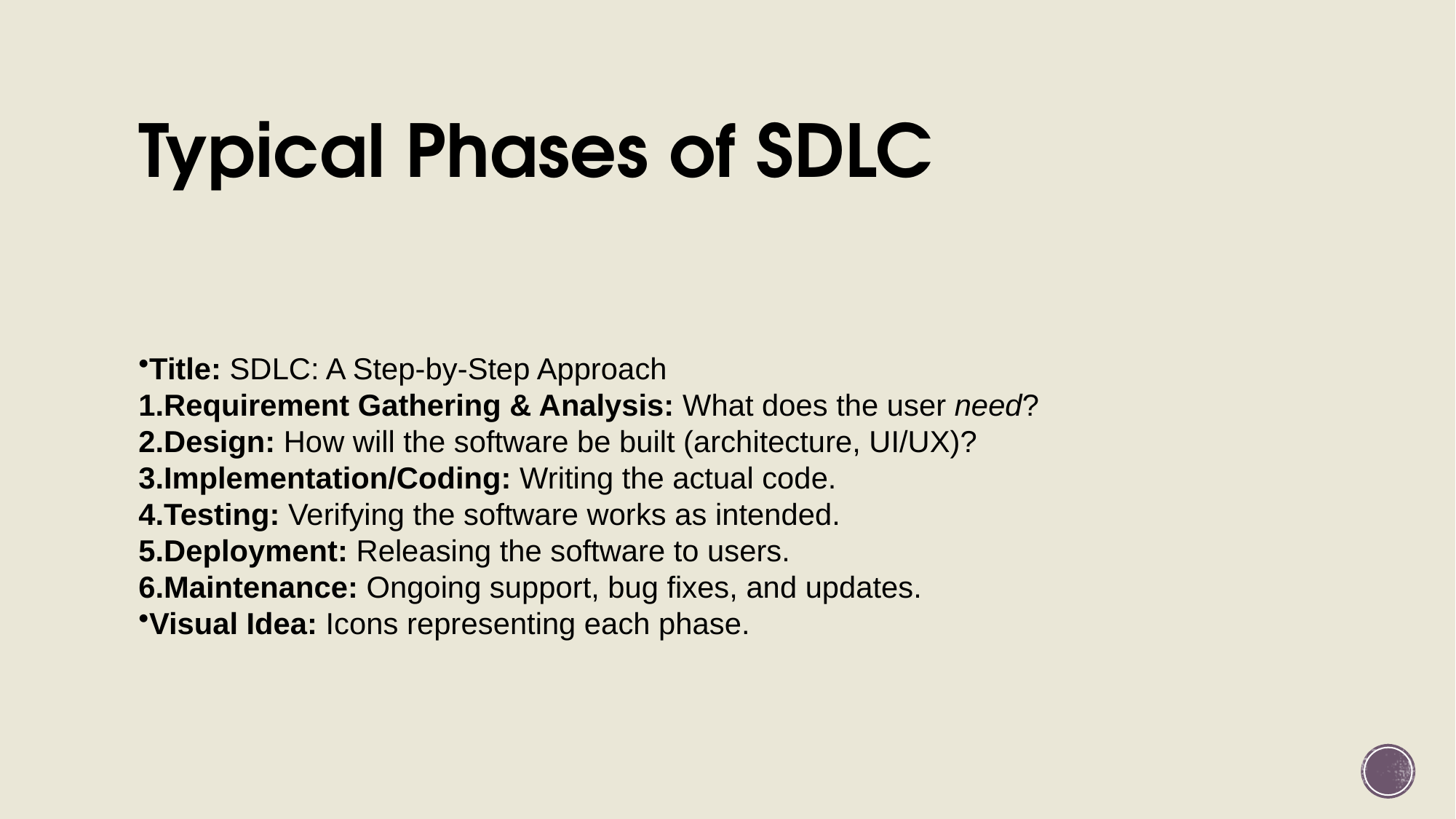

# Typical Phases of SDLC
Title: SDLC: A Step-by-Step Approach
Requirement Gathering & Analysis: What does the user need?
Design: How will the software be built (architecture, UI/UX)?
Implementation/Coding: Writing the actual code.
Testing: Verifying the software works as intended.
Deployment: Releasing the software to users.
Maintenance: Ongoing support, bug fixes, and updates.
Visual Idea: Icons representing each phase.